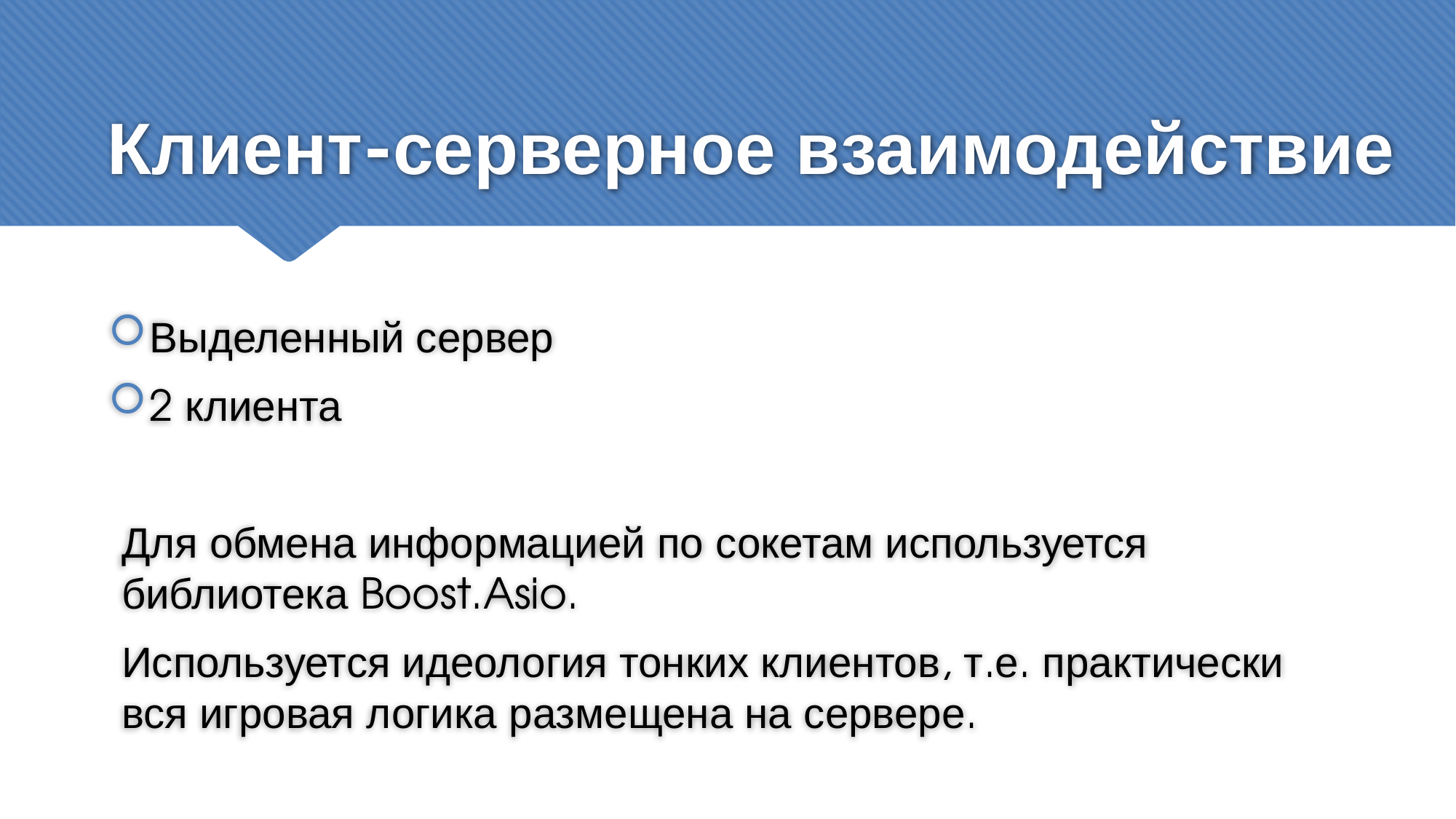

# Клиент-серверное взаимодействие
Выделенный сервер
2 клиента

Для обмена информацией по сокетам используется библиотека Boost.Asio.
Используется идеология тонких клиентов, т.е. практически вся игровая логика размещена на сервере.